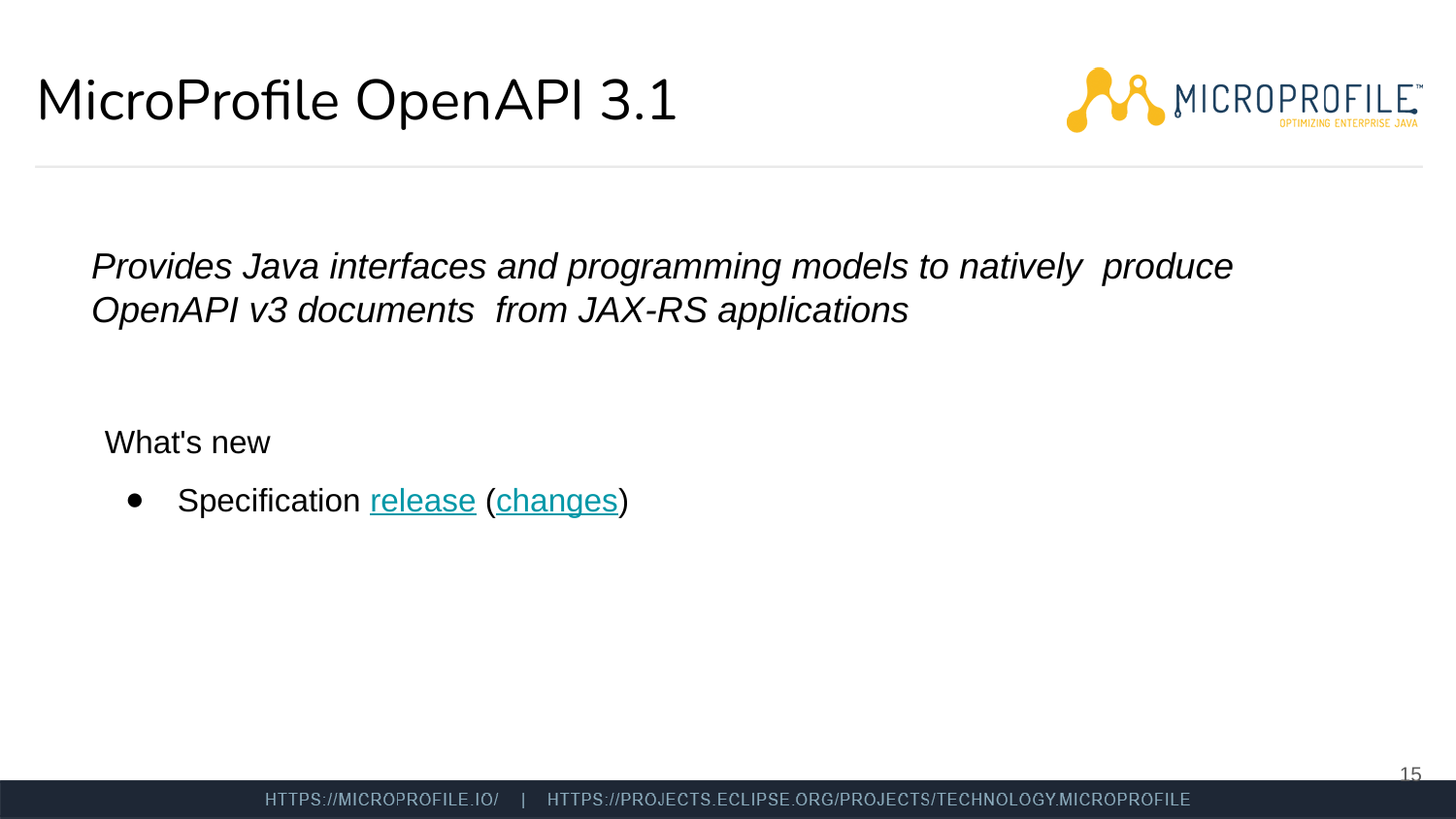

# MicroProfile OpenAPI 3.1
Provides Java interfaces and programming models to natively  produce OpenAPI v3 documents  from JAX-RS applications
What's new
Specification release (changes)
15